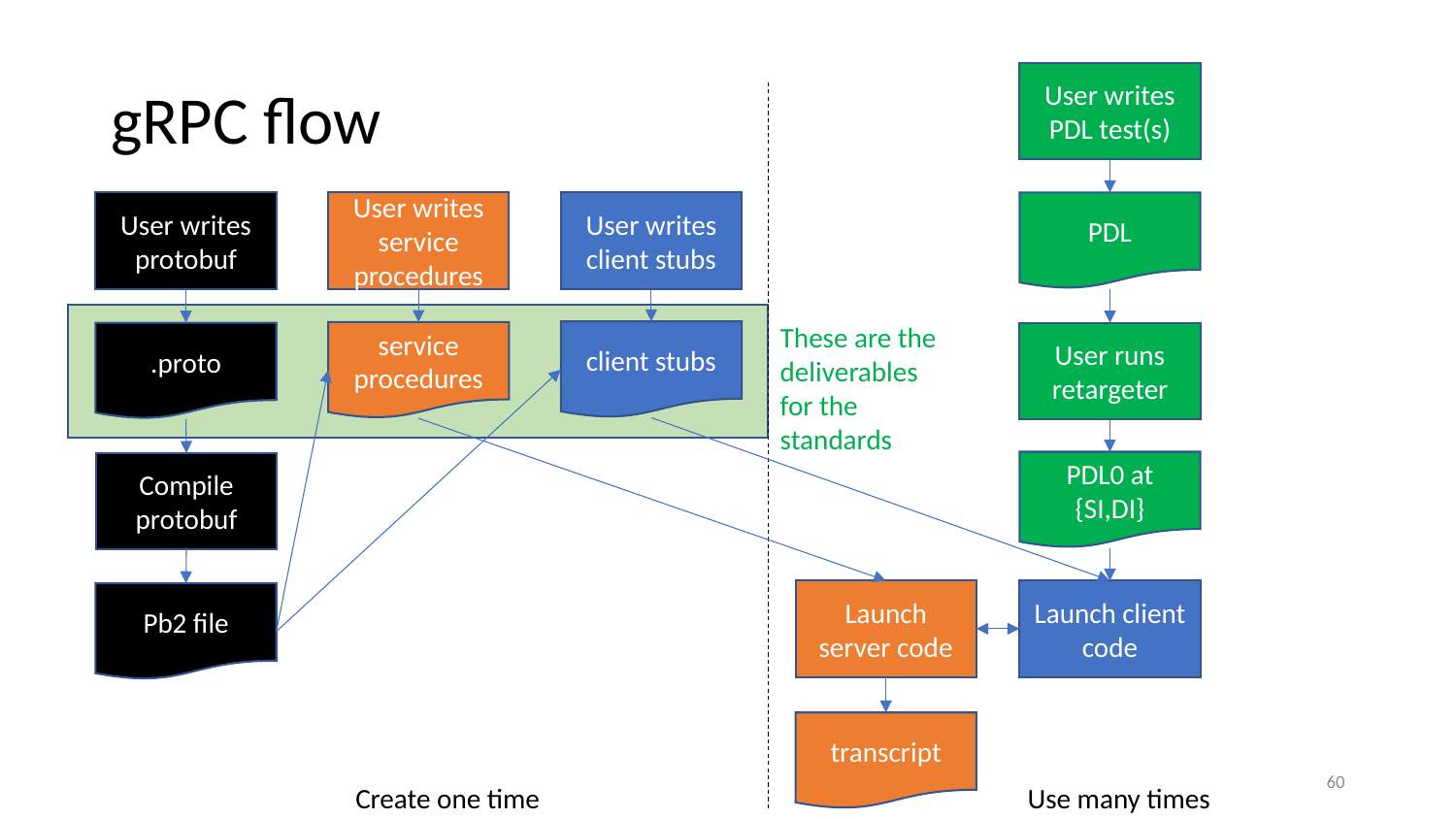

# gRPC flow
User writes PDL test(s)
User writes protobuf
User writes service procedures
User writes client stubs
PDL

These are the deliverables for the standards
client stubs
service procedures
.proto
User runs retargeter
PDL0 at {SI,DI}
Compile protobuf
Launch server code
Launch client code
Pb2 file
transcript
60
Create one time
Use many times